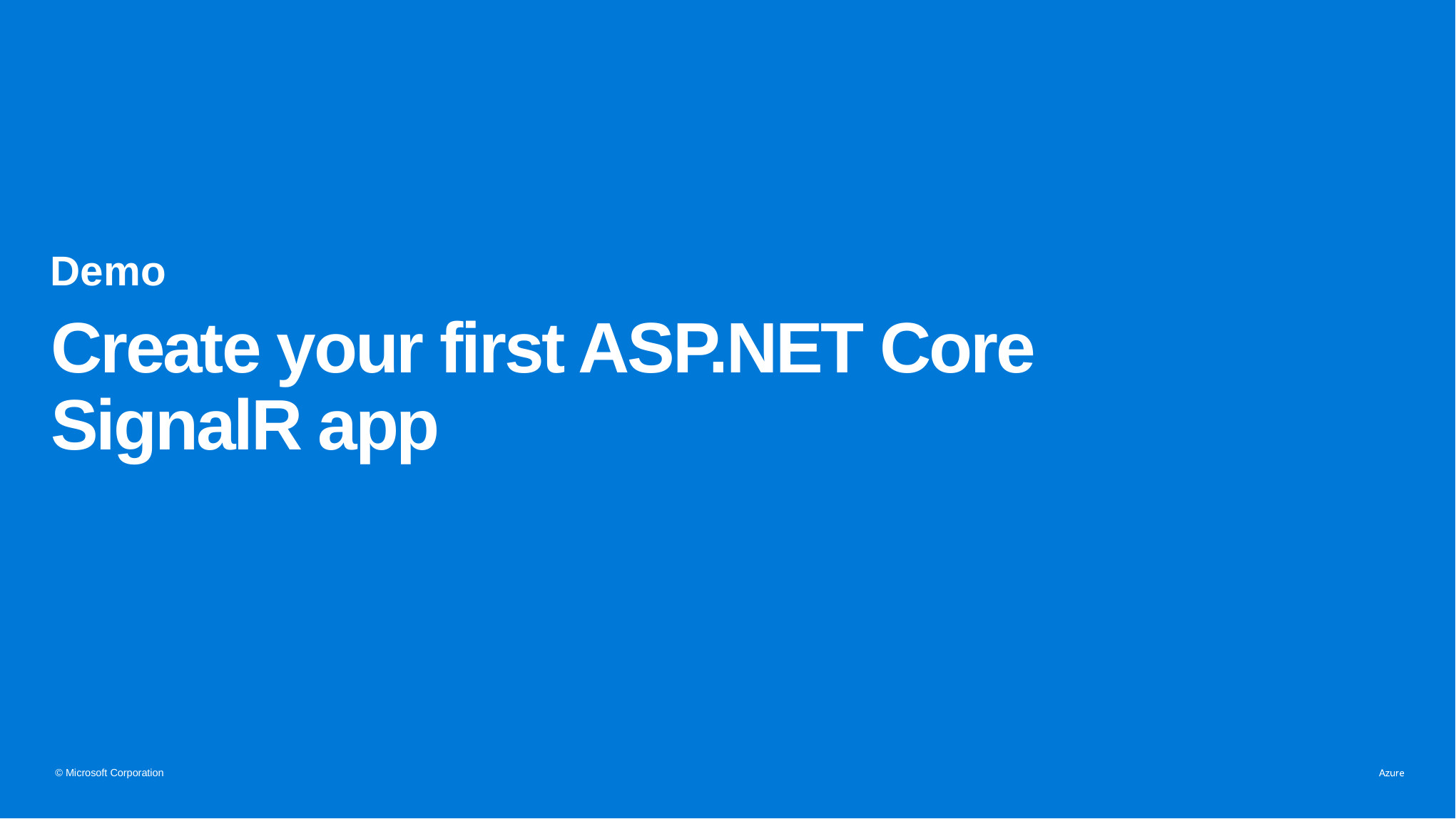

Demo
# Create your first ASP.NET Core SignalR app